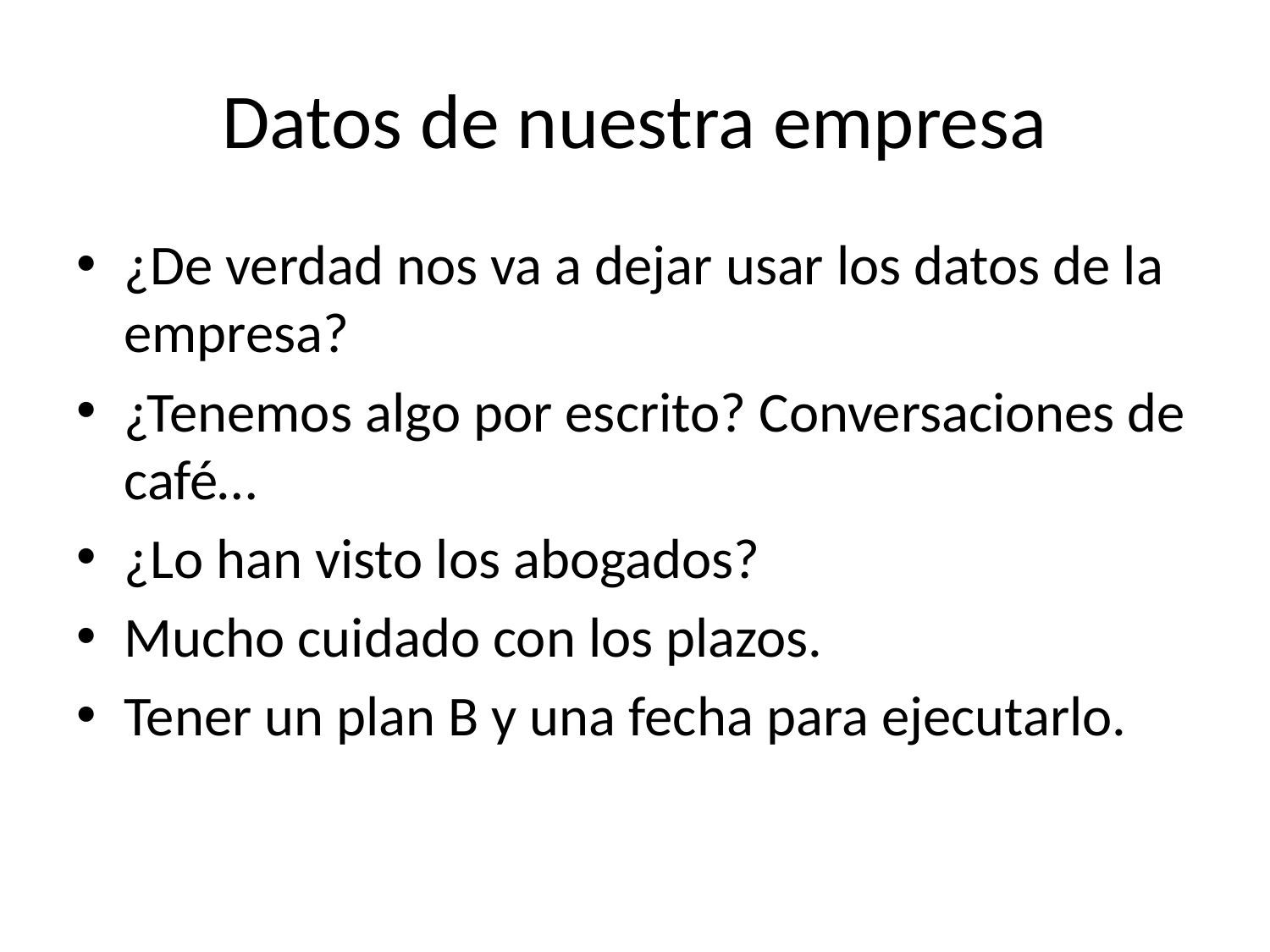

# Datos de nuestra empresa
¿De verdad nos va a dejar usar los datos de la empresa?
¿Tenemos algo por escrito? Conversaciones de café…
¿Lo han visto los abogados?
Mucho cuidado con los plazos.
Tener un plan B y una fecha para ejecutarlo.